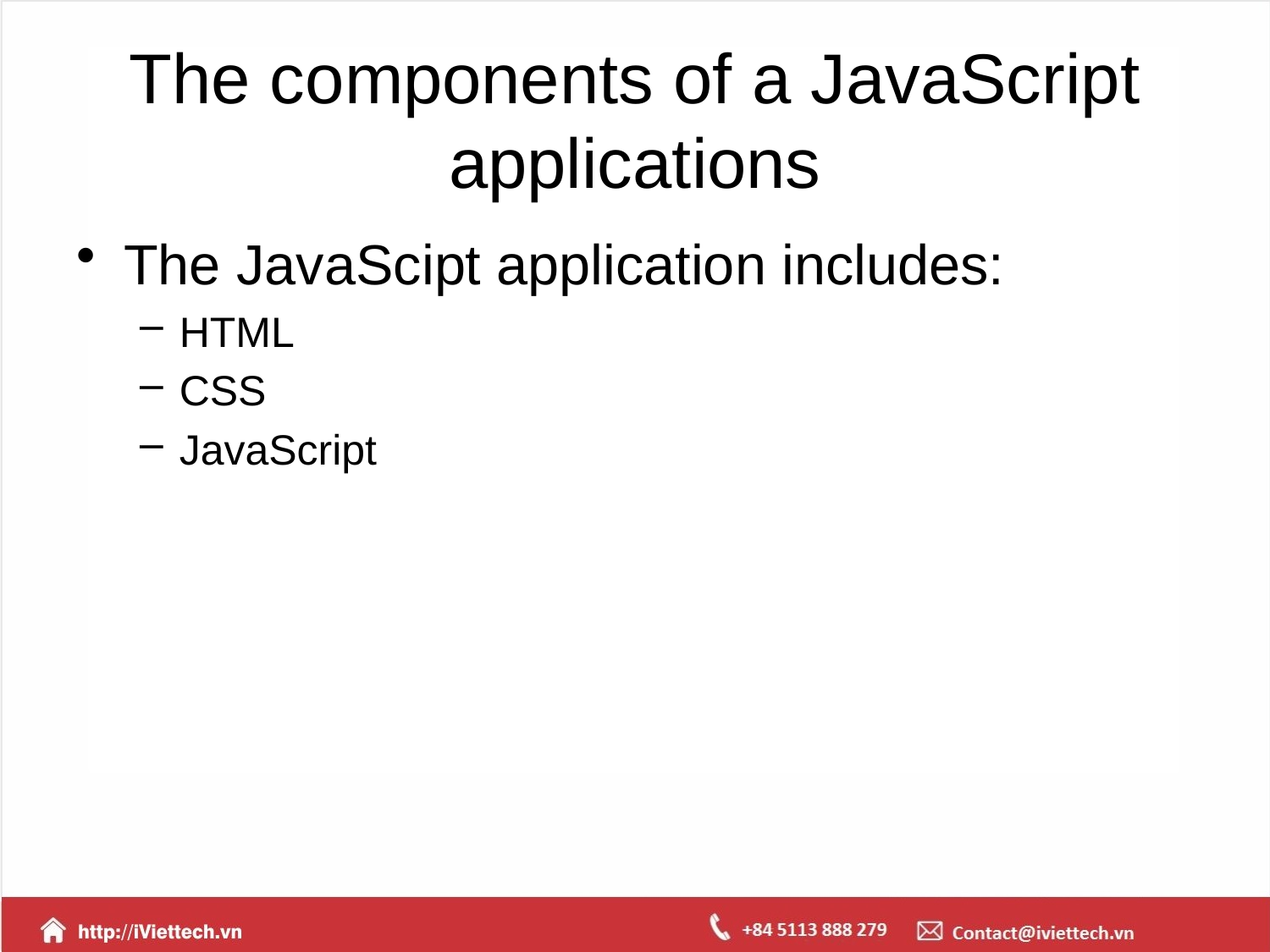

# The components of a JavaScript applications
The JavaScipt application includes:
HTML
CSS
JavaScript